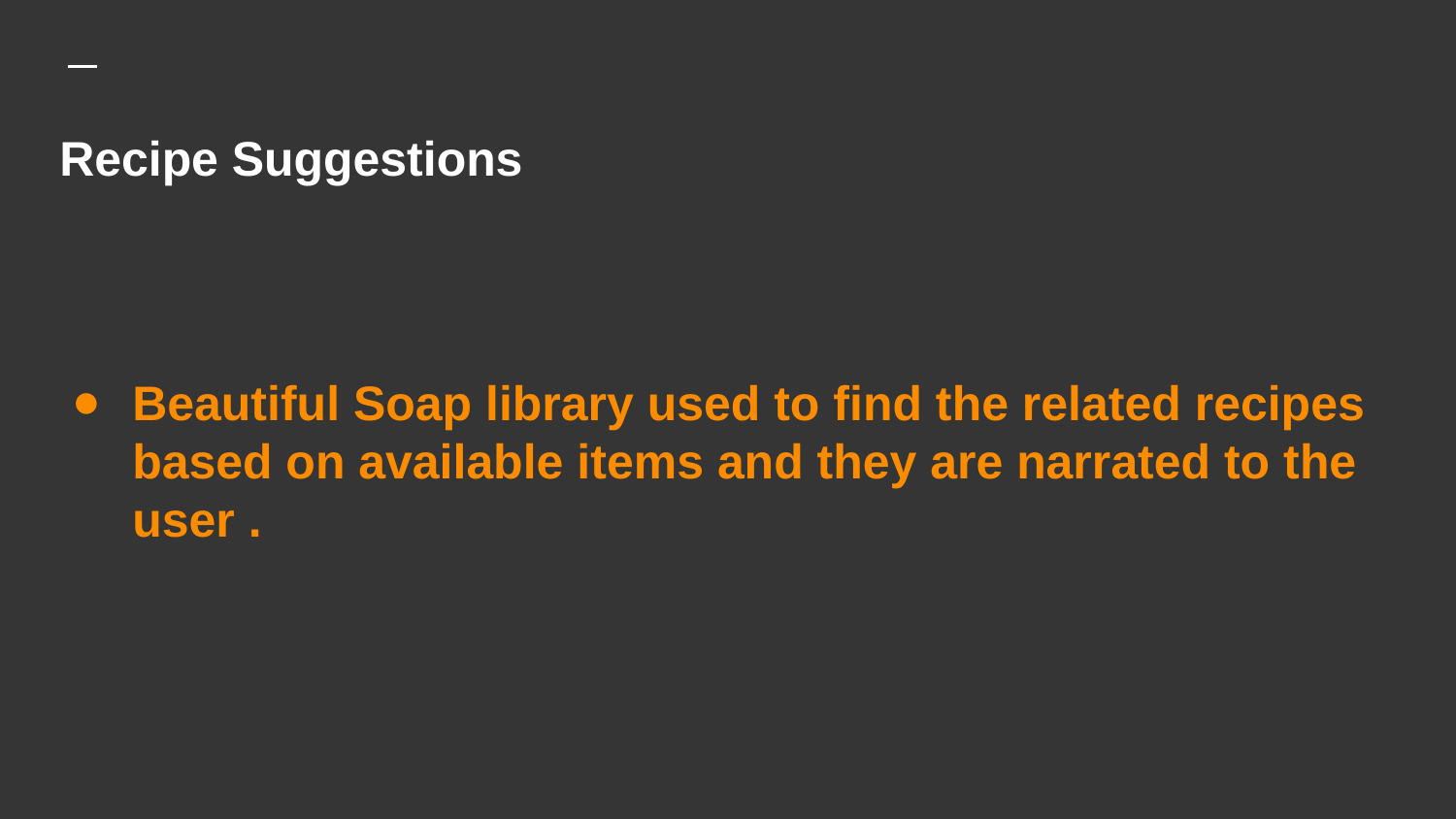

# Recipe Suggestions

Beautiful Soap library used to find the related recipes based on available items and they are narrated to the user .